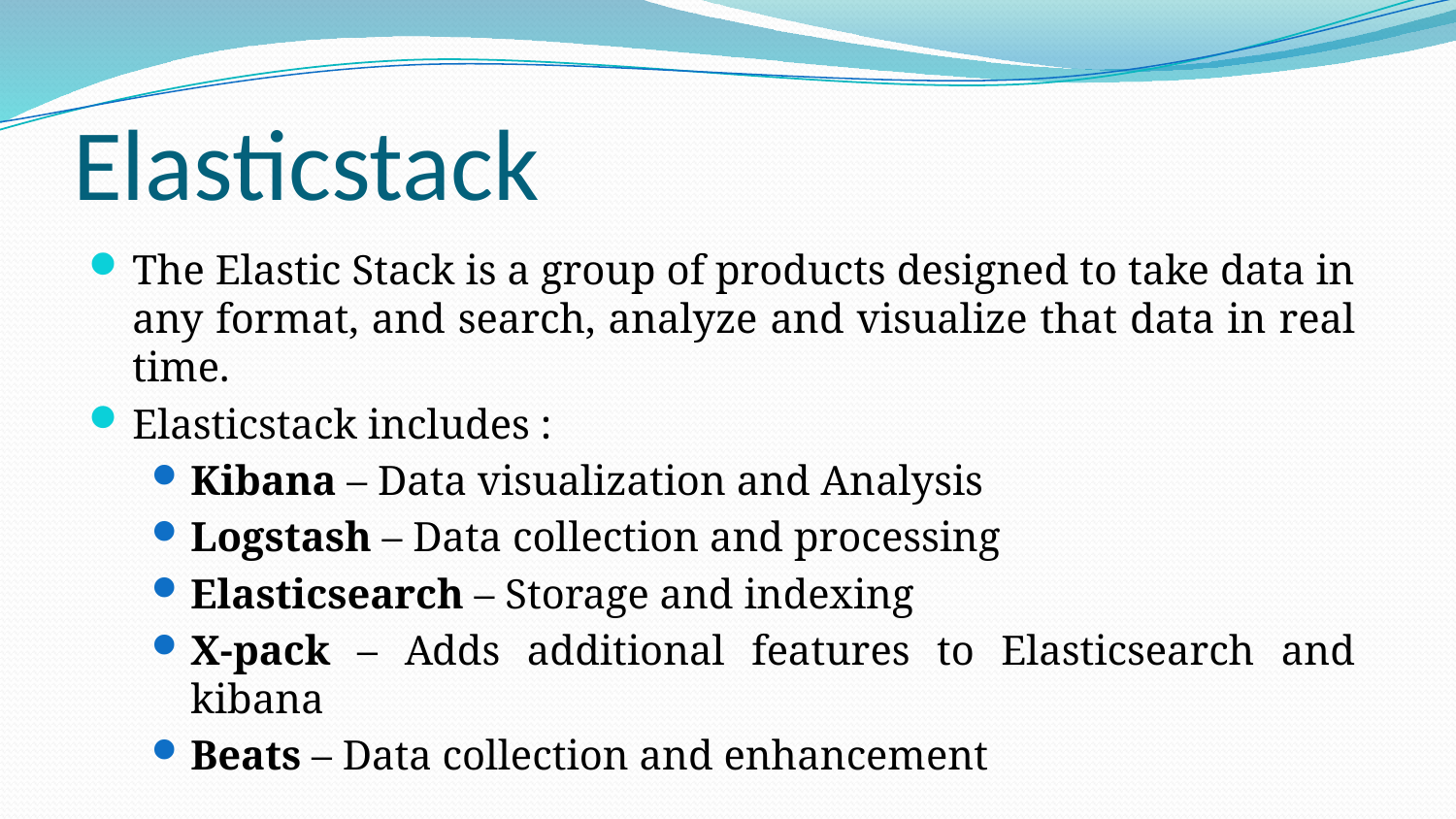

# Elasticstack
The Elastic Stack is a group of products designed to take data in any format, and search, analyze and visualize that data in real time.
Elasticstack includes :
Kibana – Data visualization and Analysis
Logstash – Data collection and processing
Elasticsearch – Storage and indexing
X-pack – Adds additional features to Elasticsearch and kibana
Beats – Data collection and enhancement